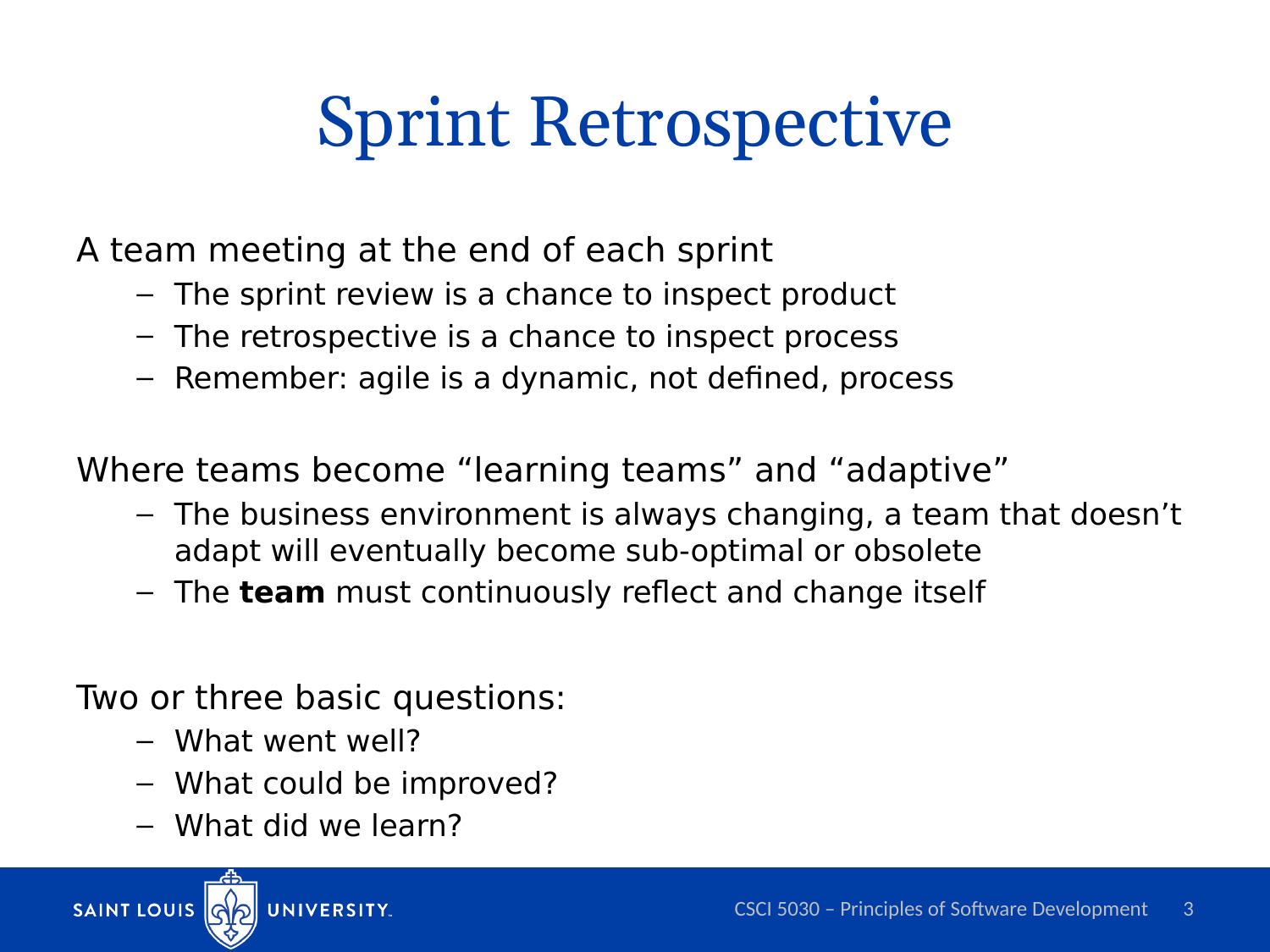

# Sprint Retrospective
A team meeting at the end of each sprint
The sprint review is a chance to inspect product
The retrospective is a chance to inspect process
Remember: agile is a dynamic, not defined, process

Where teams become “learning teams” and “adaptive”
The business environment is always changing, a team that doesn’t adapt will eventually become sub-optimal or obsolete
The team must continuously reflect and change itself

Two or three basic questions:
What went well?
What could be improved?
What did we learn?
CSCI 5030 – Principles of Software Development
3